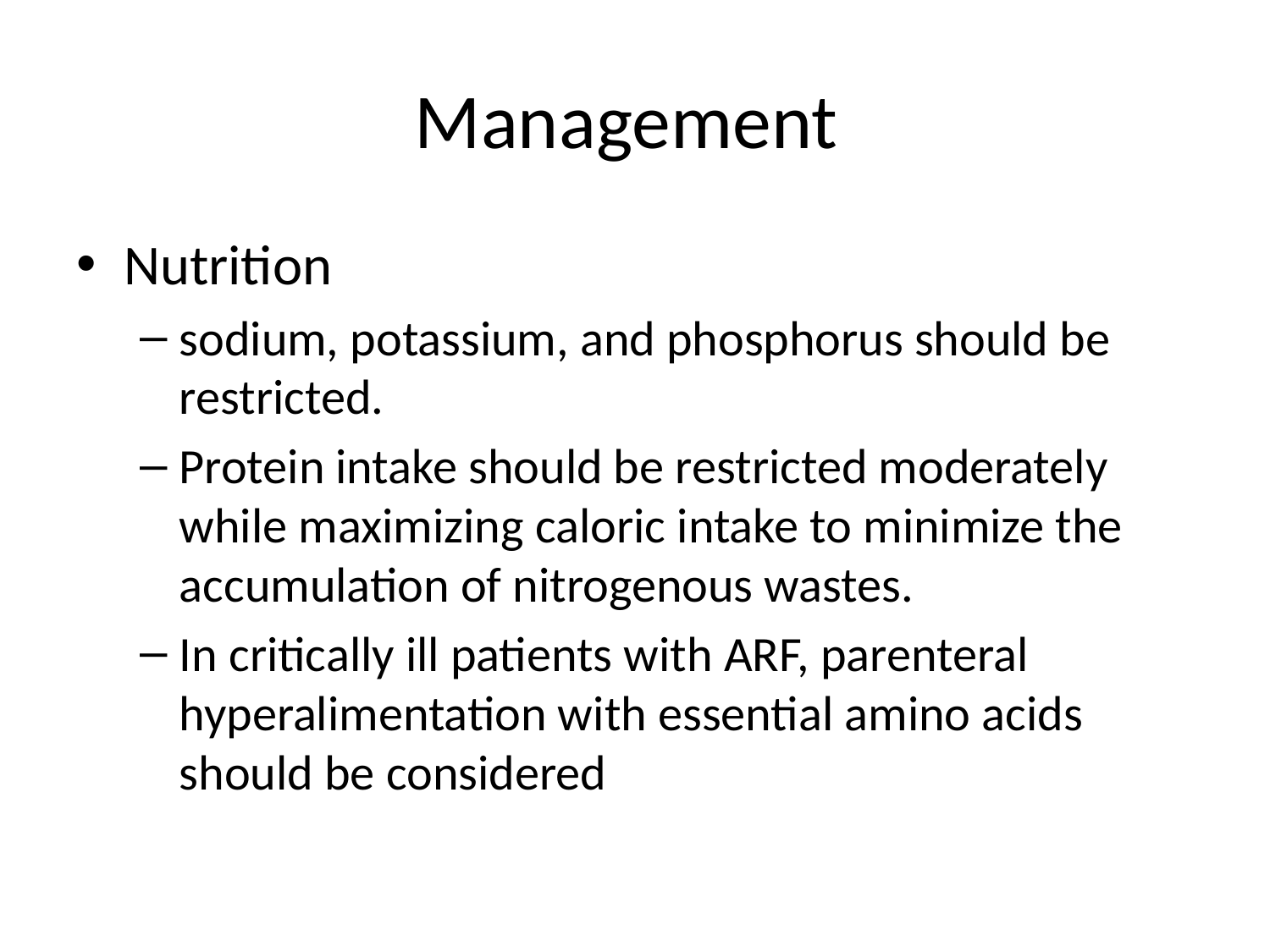

# Management
Nutrition
sodium, potassium, and phosphorus should be restricted.
Protein intake should be restricted moderately while maximizing caloric intake to minimize the accumulation of nitrogenous wastes.
In critically ill patients with ARF, parenteral hyperalimentation with essential amino acids should be considered